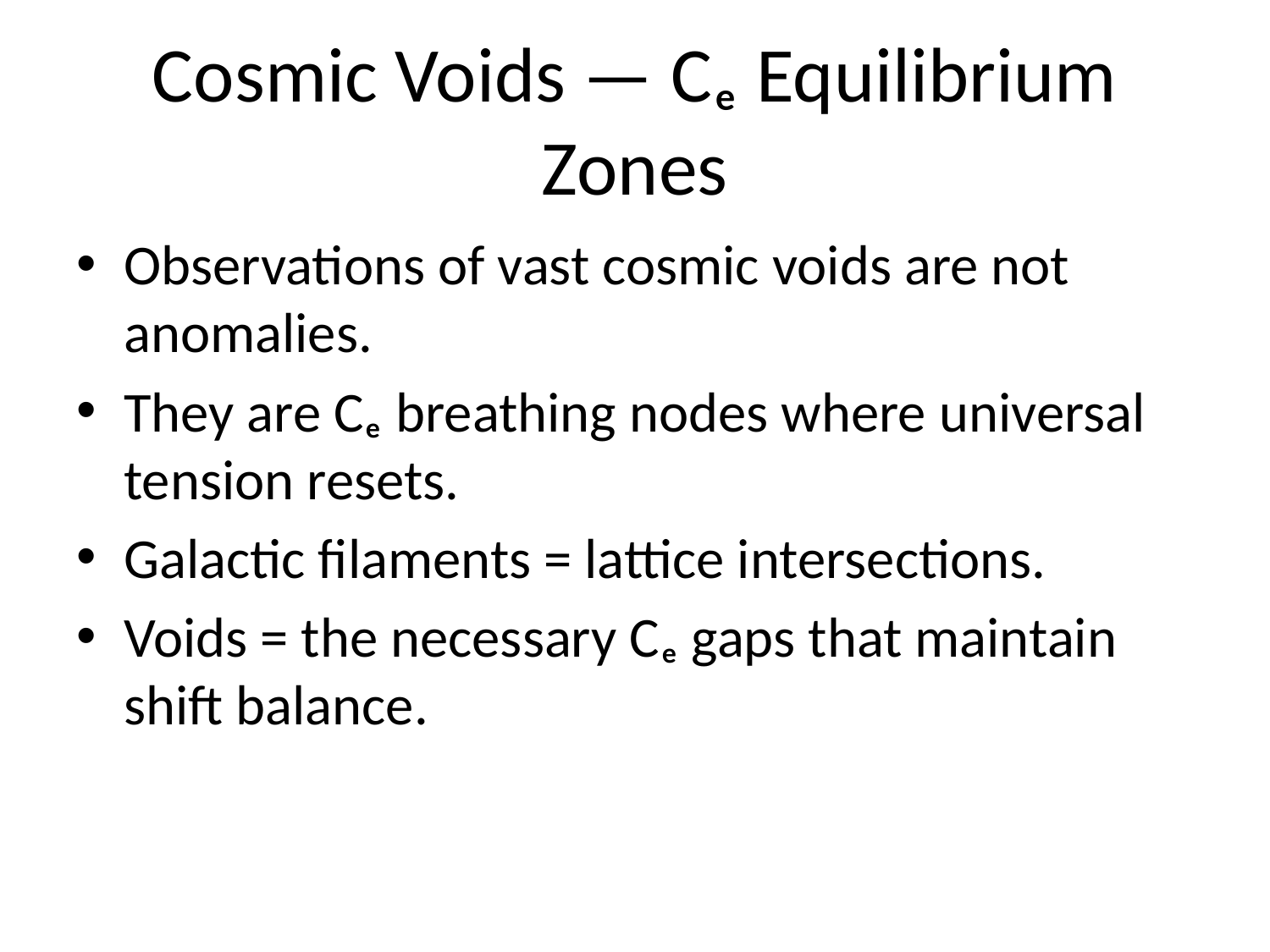

# Cosmic Voids — Cₑ Equilibrium Zones
Observations of vast cosmic voids are not anomalies.
They are Cₑ breathing nodes where universal tension resets.
Galactic filaments = lattice intersections.
Voids = the necessary Cₑ gaps that maintain shift balance.